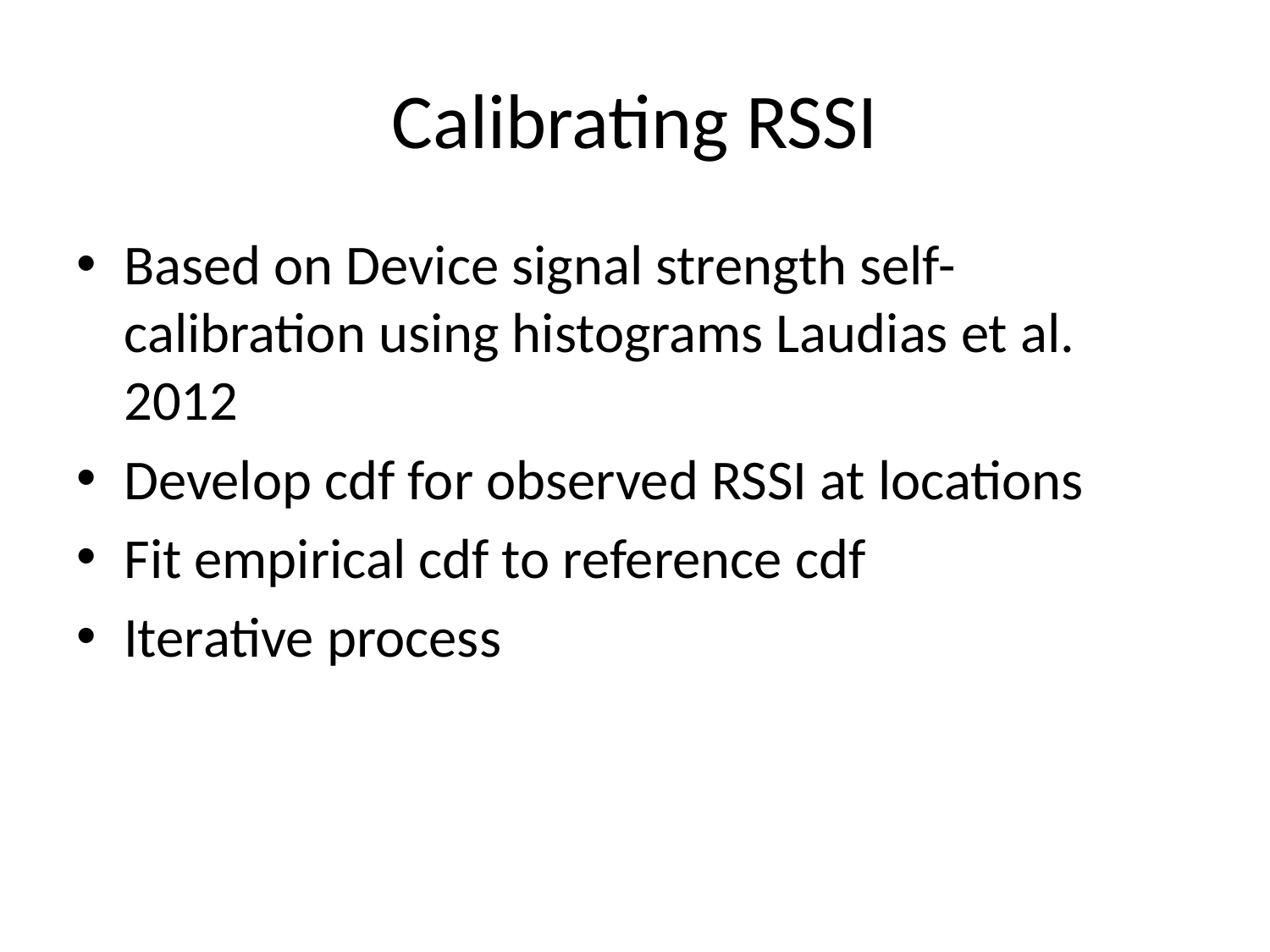

# Calibrating RSSI
Based on Device signal strength self-calibration using histograms Laudias et al. 2012
Develop cdf for observed RSSI at locations
Fit empirical cdf to reference cdf
Iterative process